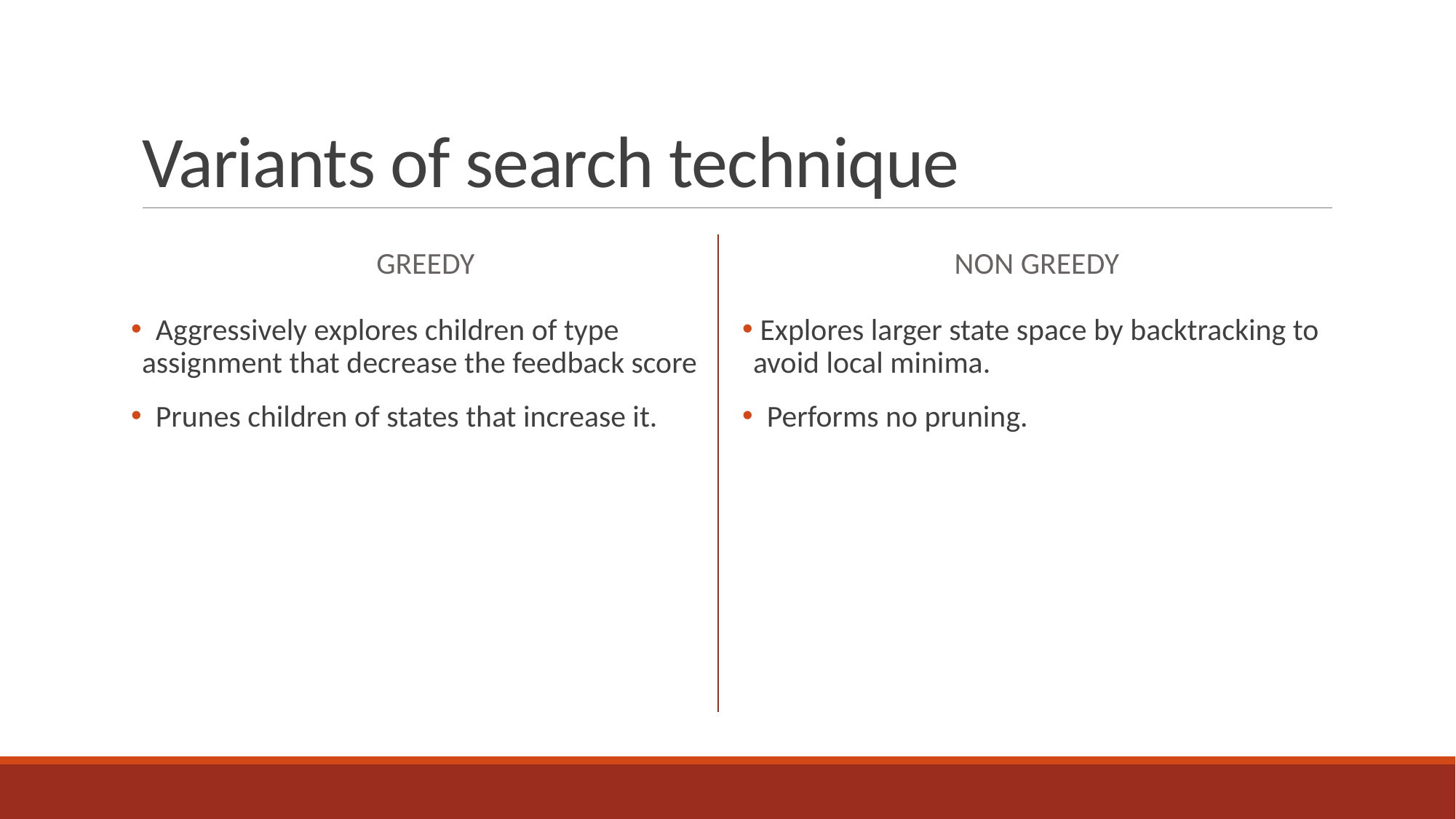

# Variants of search technique
Greedy
NON GREEDY
  Aggressively explores children of type assignment that decrease the feedback score
  Prunes children of states that increase it.
 Explores larger state space by backtracking to avoid local minima.
  Performs no pruning.